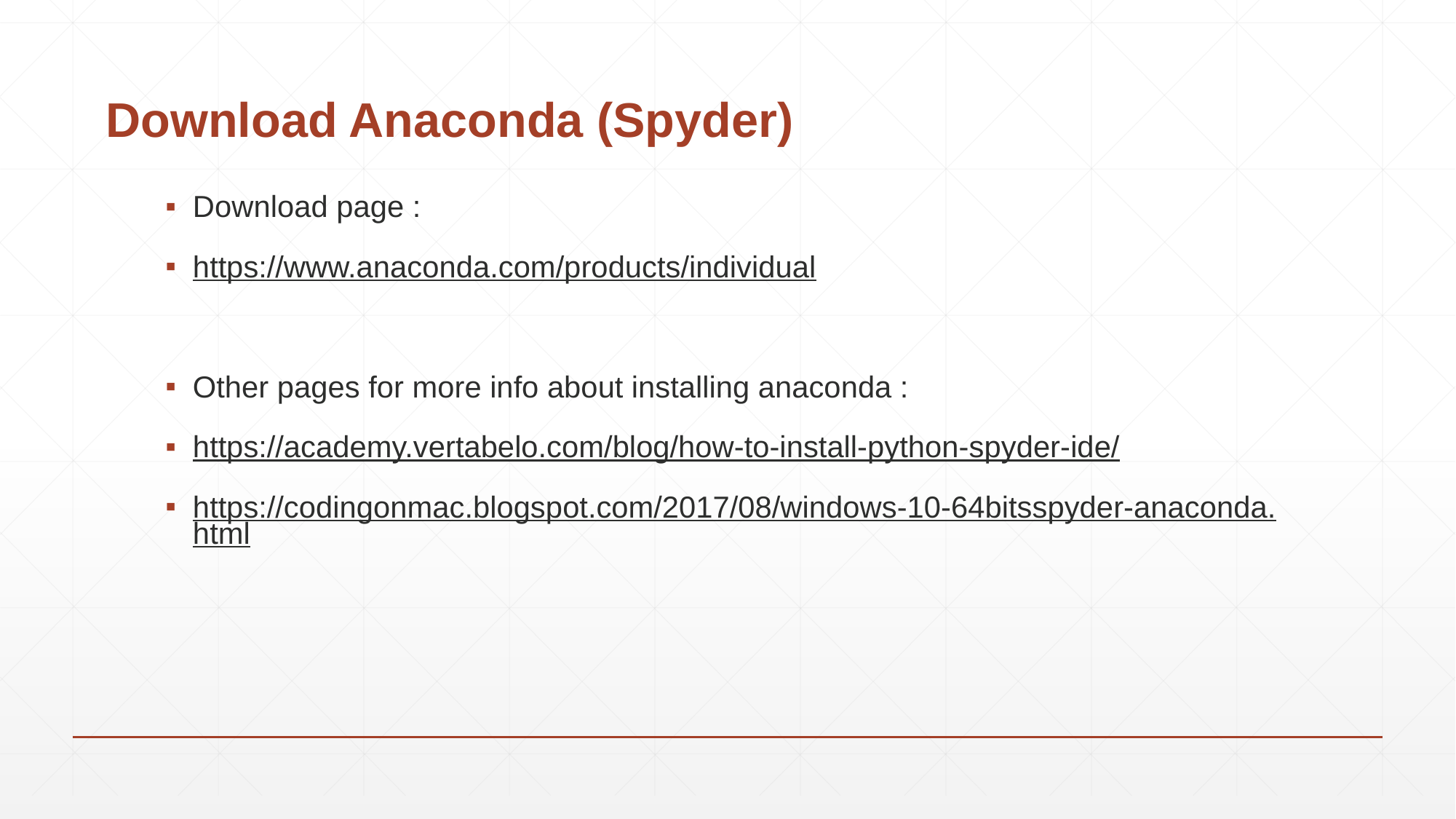

# Download Anaconda (Spyder)
Download page :
https://www.anaconda.com/products/individual

Other pages for more info about installing anaconda :
https://academy.vertabelo.com/blog/how-to-install-python-spyder-ide/
https://codingonmac.blogspot.com/2017/08/windows-10-64bitsspyder-anaconda.html